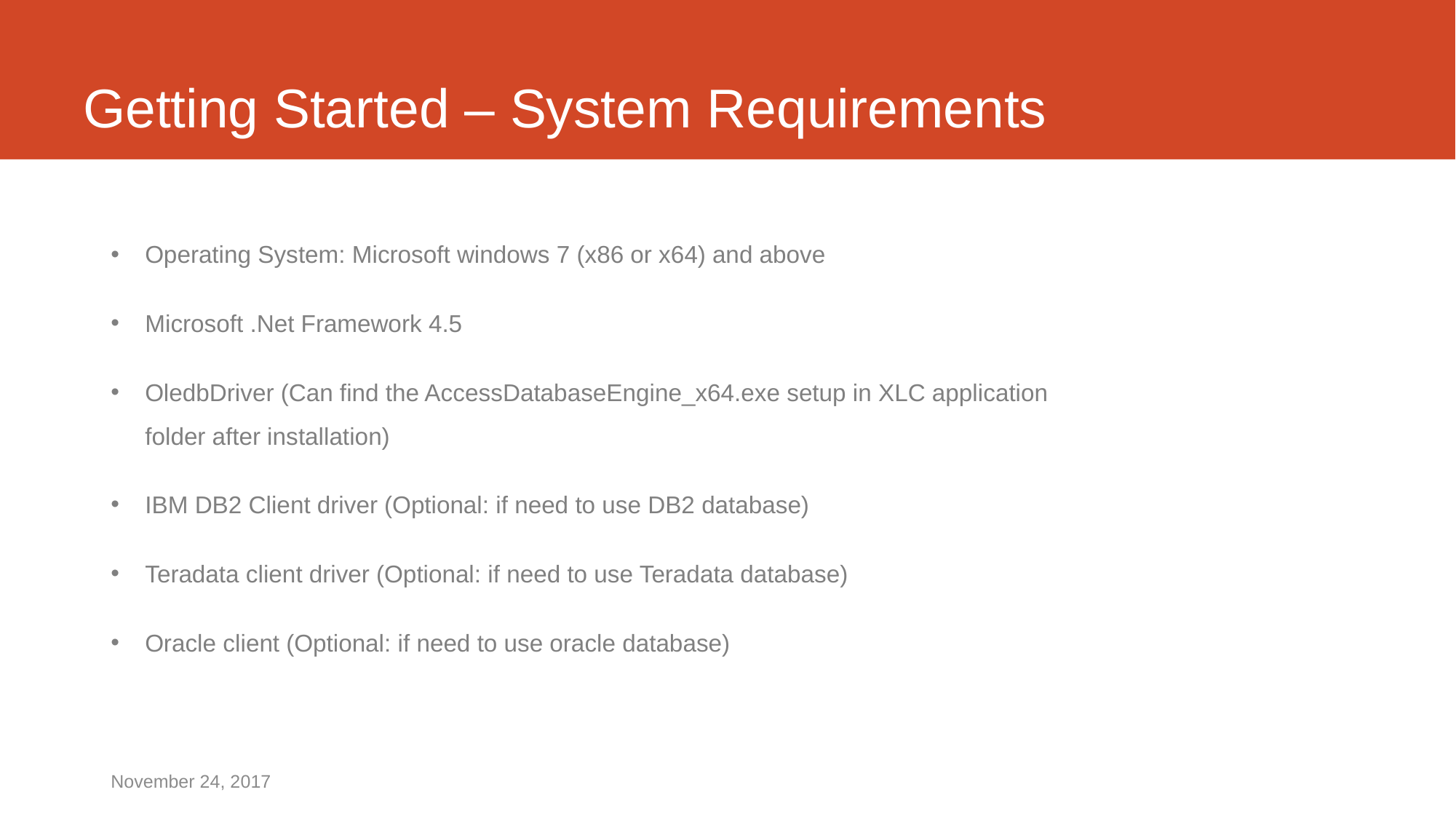

# Getting Started – System Requirements
Operating System: Microsoft windows 7 (x86 or x64) and above
Microsoft .Net Framework 4.5
OledbDriver (Can find the AccessDatabaseEngine_x64.exe setup in XLC application folder after installation)
IBM DB2 Client driver (Optional: if need to use DB2 database)
Teradata client driver (Optional: if need to use Teradata database)
Oracle client (Optional: if need to use oracle database)
November 24, 2017